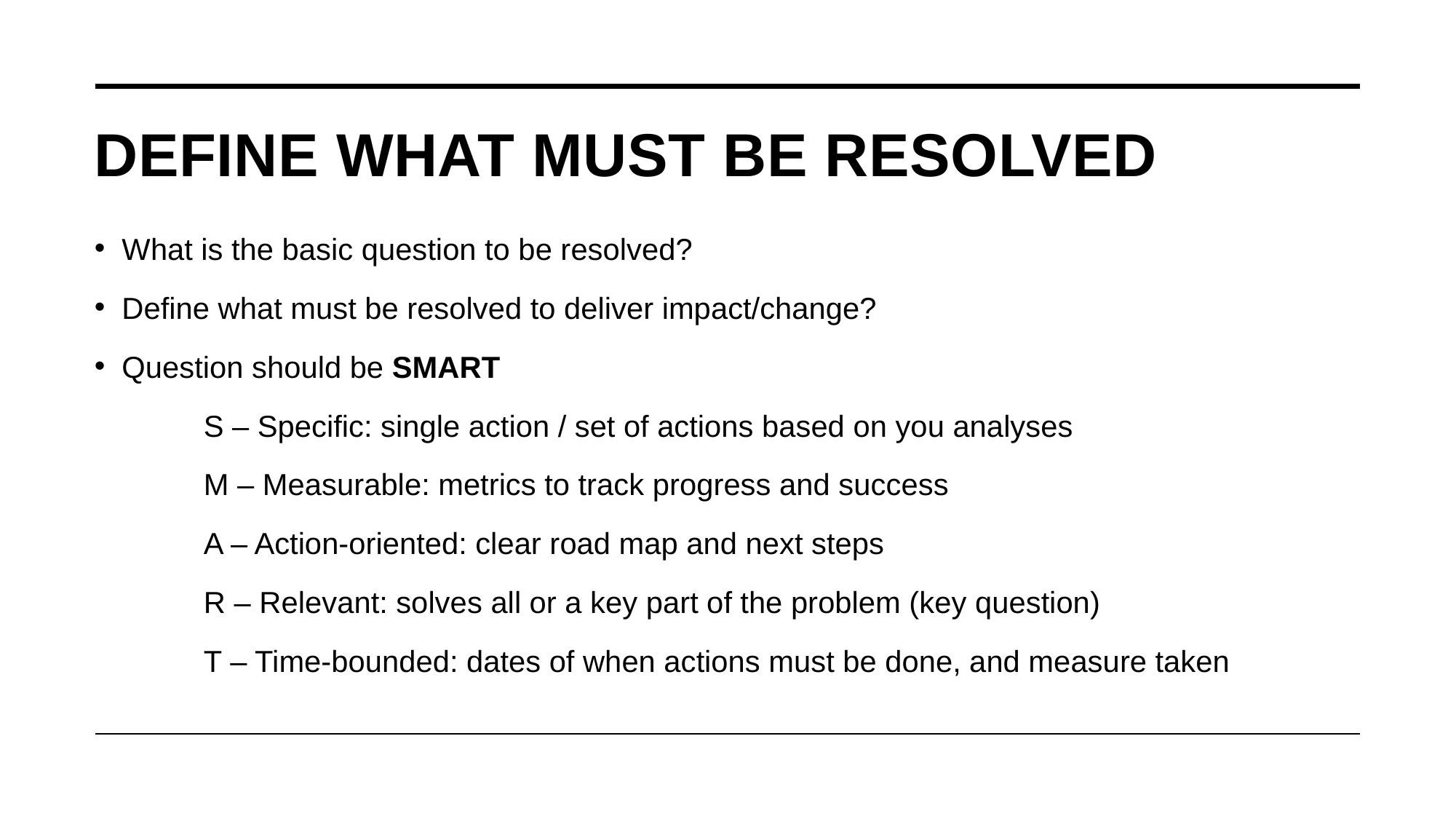

# Define what must be resolved
What is the basic question to be resolved?
Define what must be resolved to deliver impact/change?
Question should be SMART
	S – Specific: single action / set of actions based on you analyses
	M – Measurable: metrics to track progress and success
	A – Action-oriented: clear road map and next steps
	R – Relevant: solves all or a key part of the problem (key question)
	T – Time-bounded: dates of when actions must be done, and measure taken